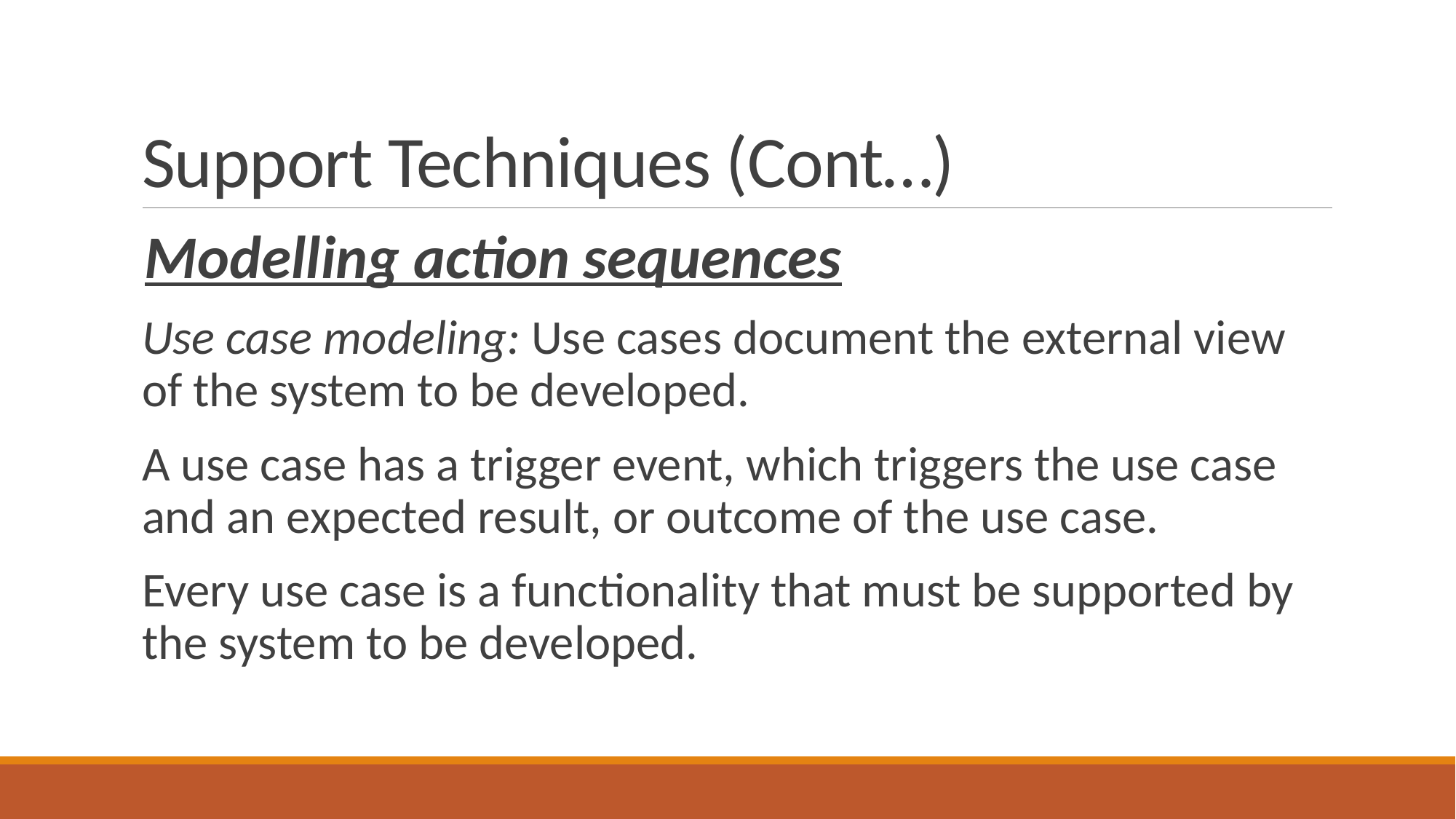

# Support Techniques (Cont…)
Modelling action sequences
Use case modeling: Use cases document the external view of the system to be developed.
A use case has a trigger event, which triggers the use case and an expected result, or outcome of the use case.
Every use case is a functionality that must be supported by the system to be developed.